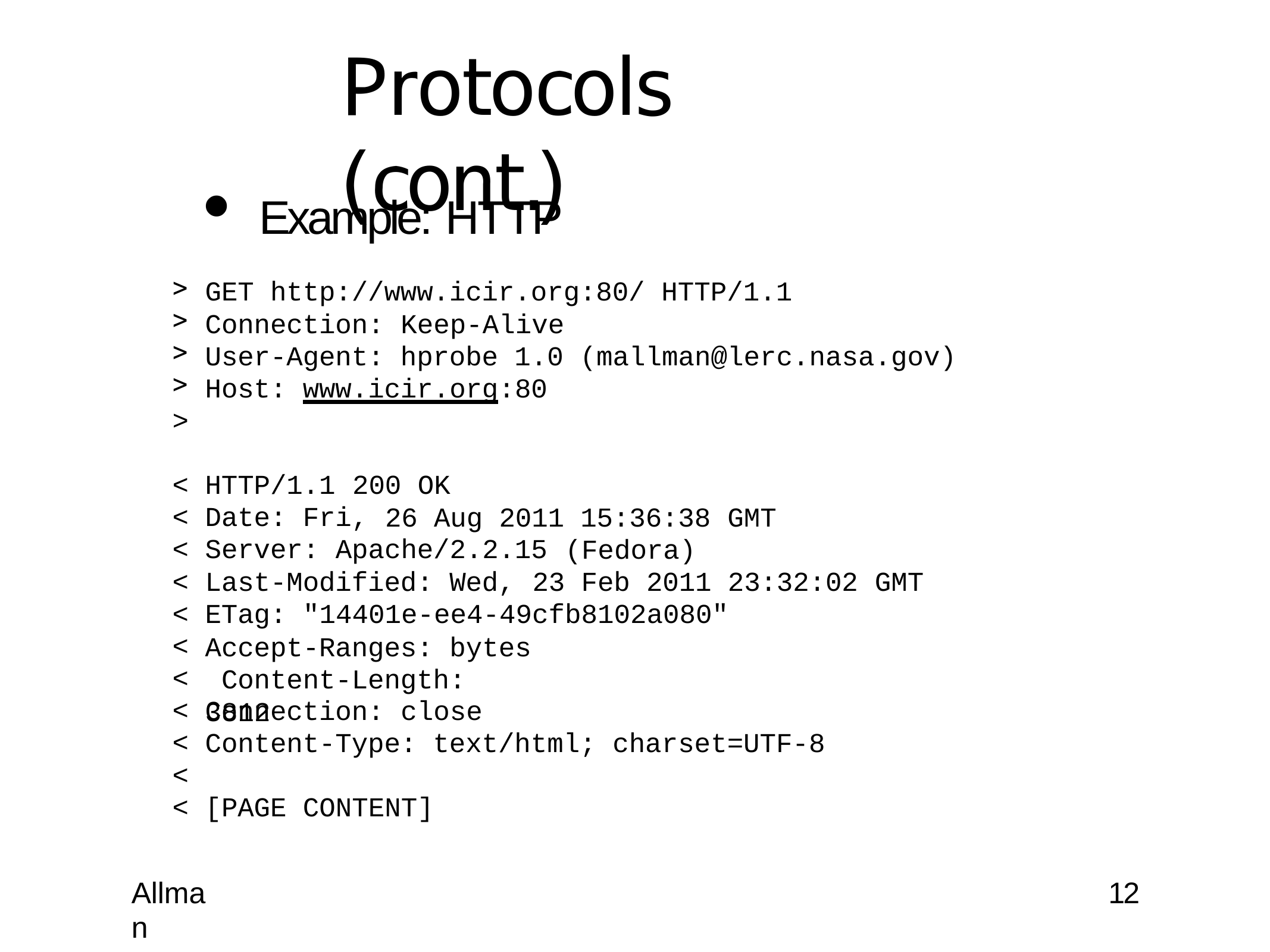

# Protocols (cont.)
Example: HTTP
GET http://www.icir.org:80/ HTTP/1.1
Connection: Keep-Alive
User-Agent: hprobe 1.0 (mallman@lerc.nasa.gov)
Host: www.icir.org:80
>
< HTTP/1.1
< Date: Fri,
< Server: Apache/2.2.15
<
<
<
<
<
<
<
<
200 OK
26 Aug 2011 15:36:38 GMT
(Fedora)
Last-Modified: Wed,
23 Feb 2011 23:32:02 GMT
ETag: "14401e-ee4-49cfb8102a080"
Accept-Ranges: bytes  Content-Length: 3812
Connection: close
Content-Type: text/html; charset=UTF-8
[PAGE CONTENT]
Allman
12